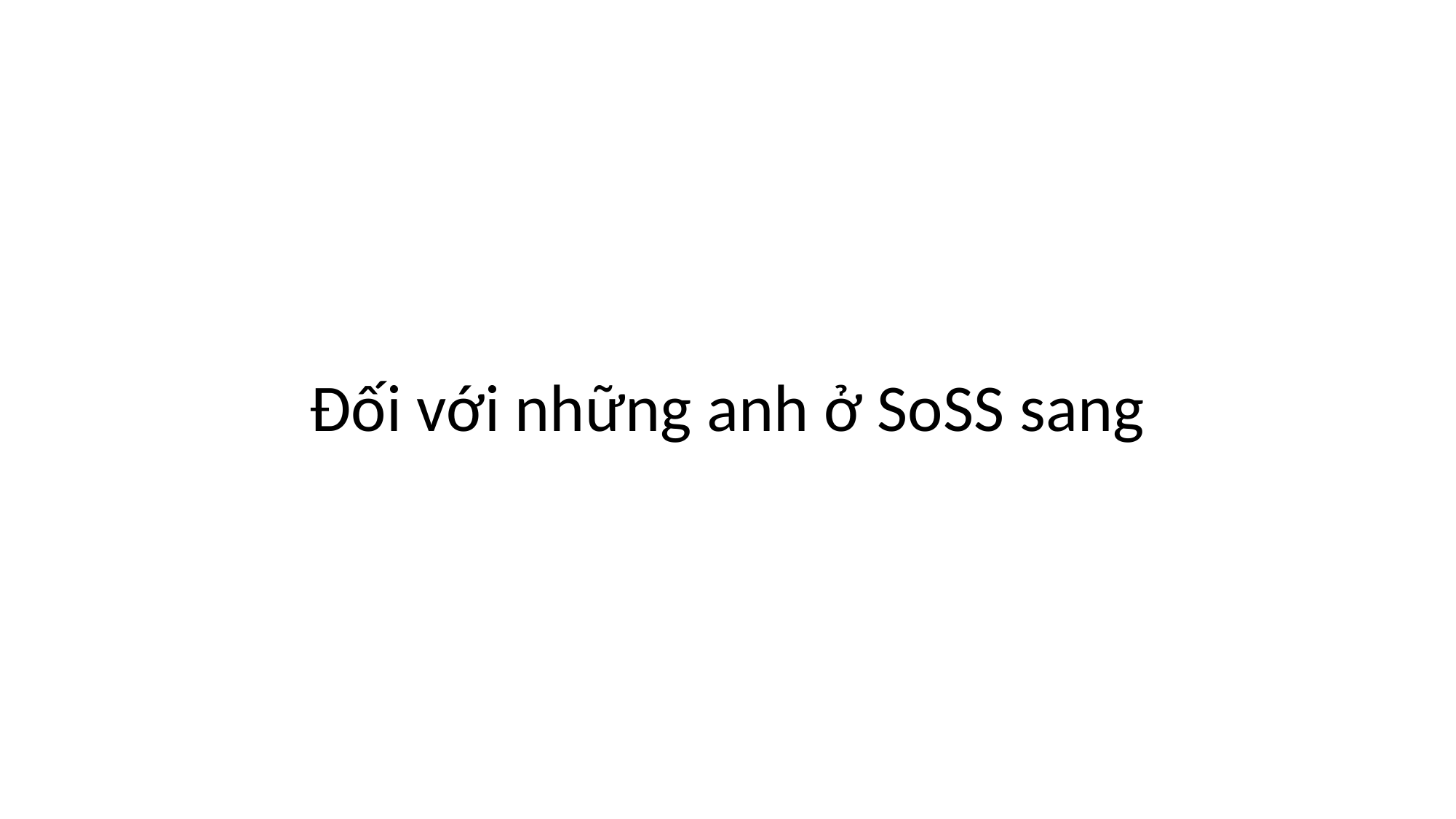

# Đối với những anh ở SoSS sang